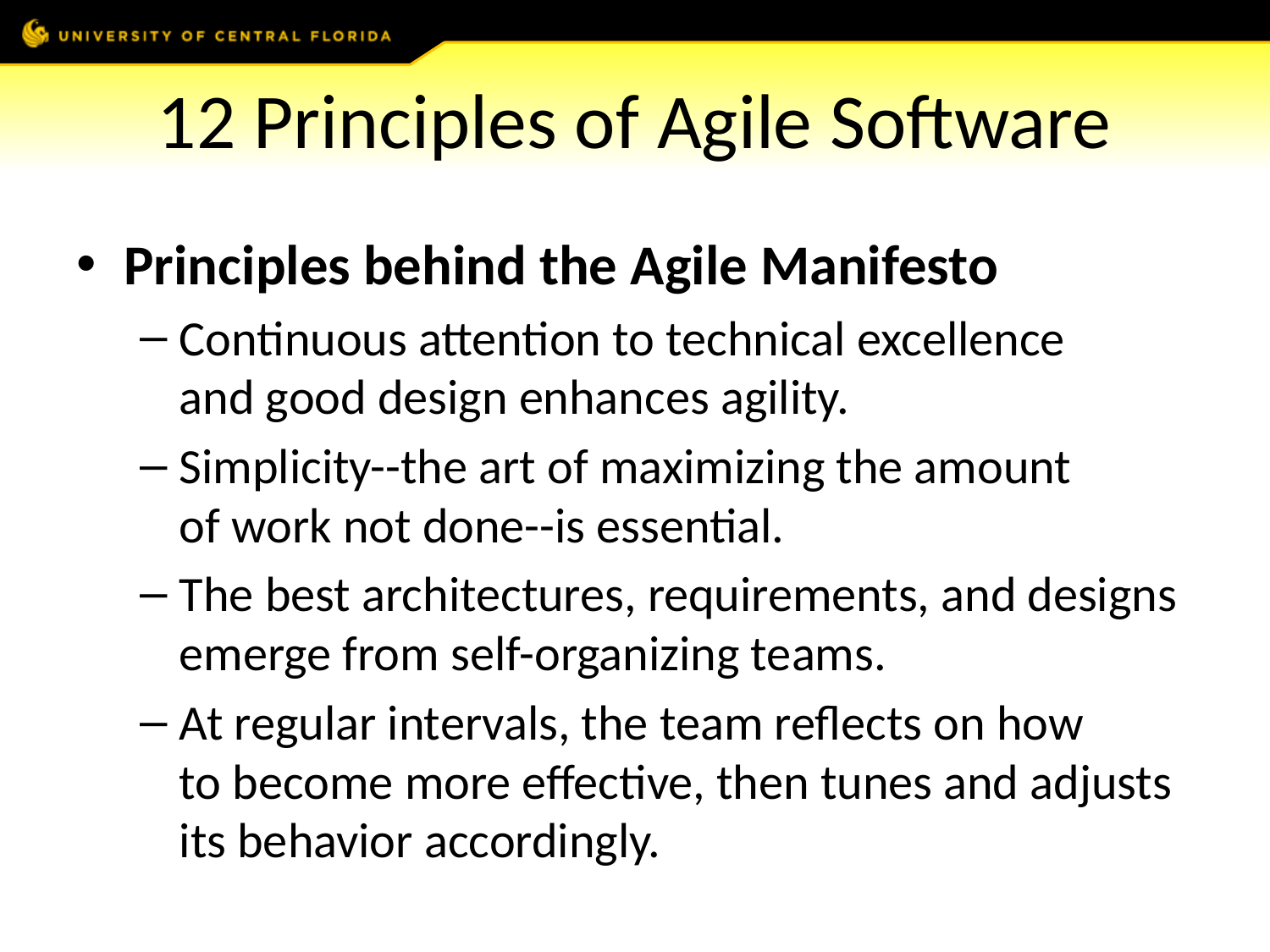

# 12 Principles of Agile Software
Principles behind the Agile Manifesto
Continuous attention to technical excellence 
and good design enhances agility.
Simplicity--the art of maximizing the amount 
of work not done--is essential.
The best architectures, requirements, and designs 
emerge from self-organizing teams.
At regular intervals, the team reflects on how 
to become more effective, then tunes and adjusts 
its behavior accordingly.